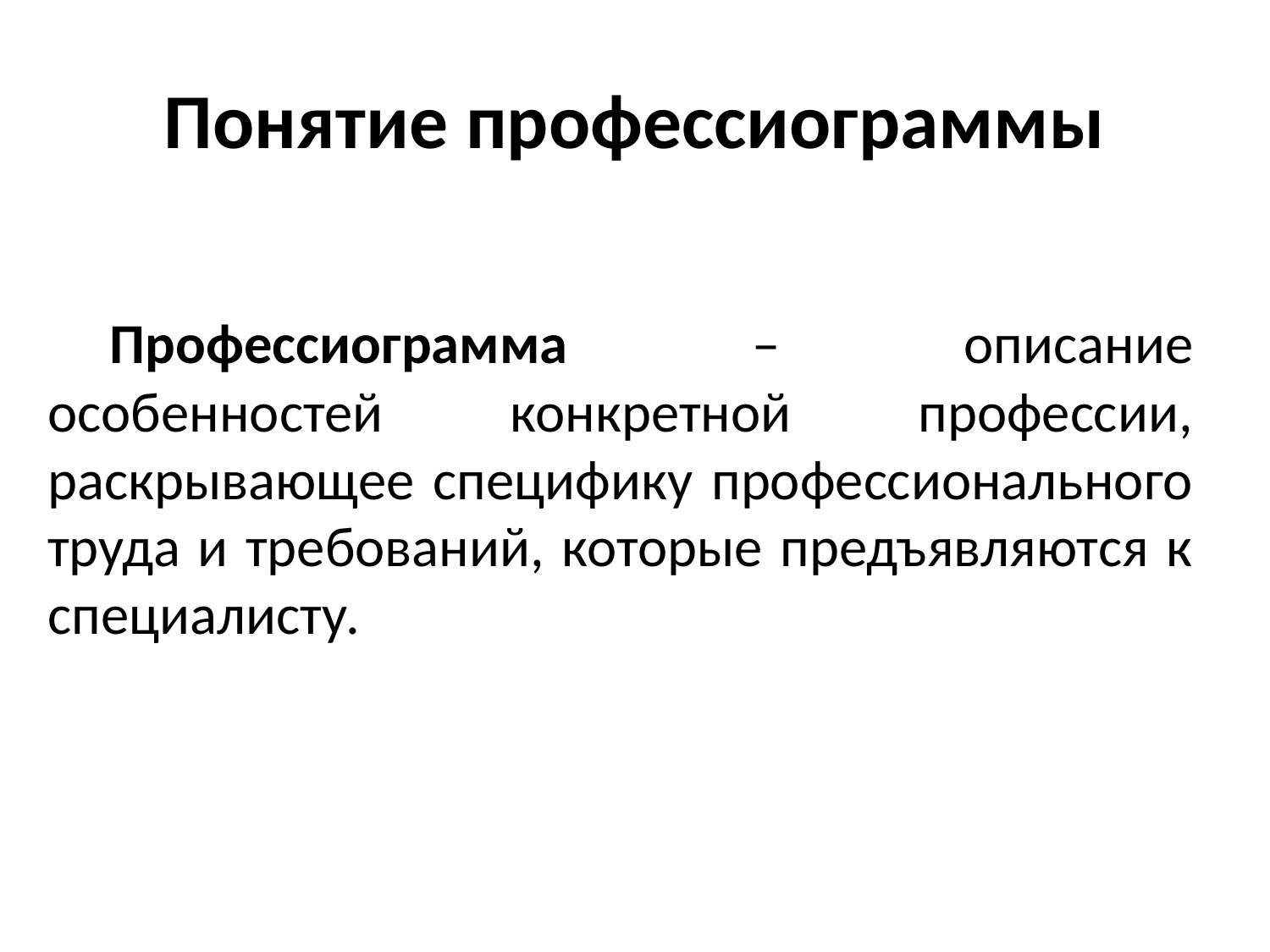

# Понятие профессиограммы

Профессиограмма – описание особенностей конкретной профессии, раскрывающее специфику профессионального труда и требований, которые предъявляются к специалисту.